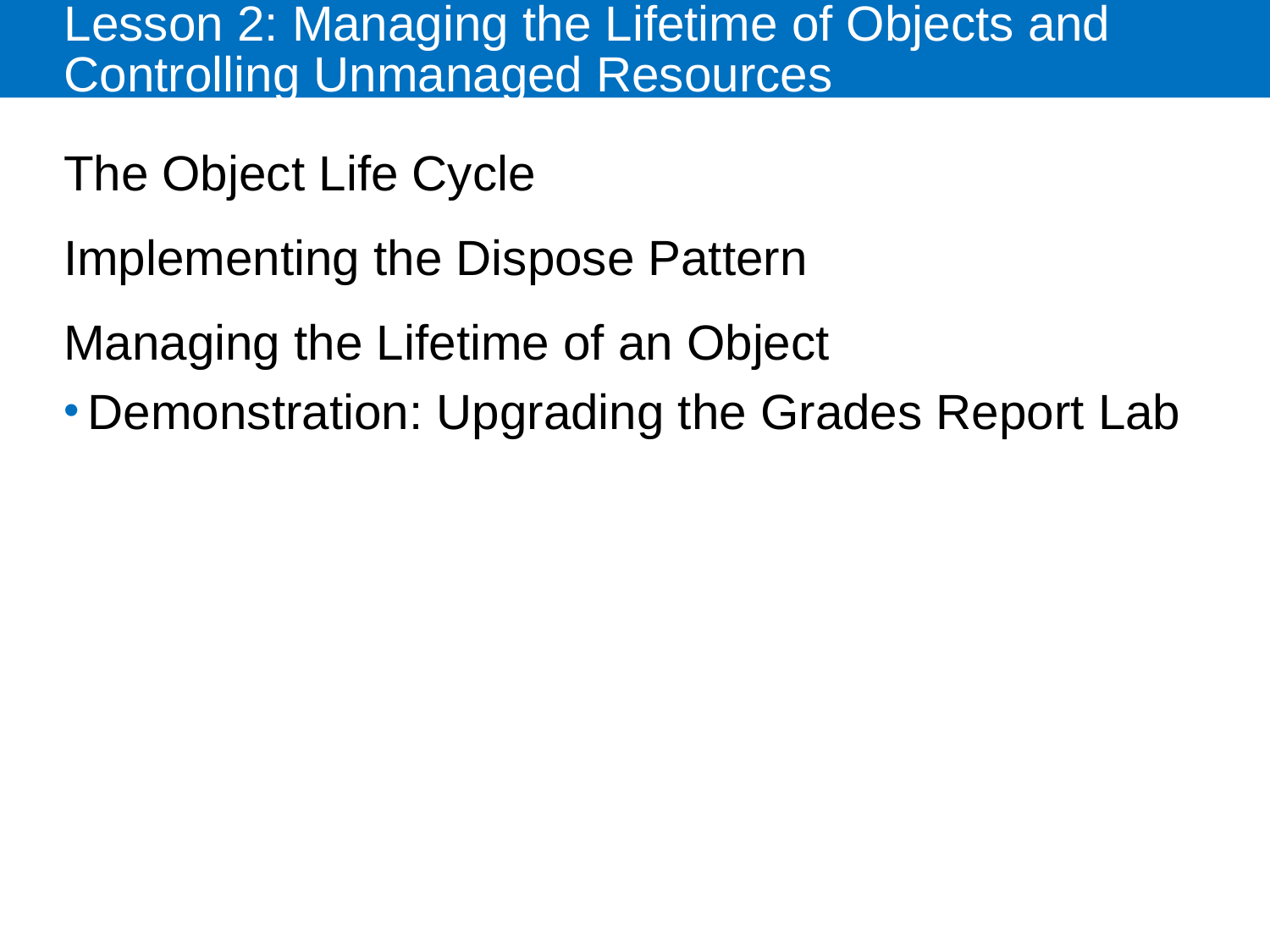

# Lesson 2: Managing the Lifetime of Objects and Controlling Unmanaged Resources
The Object Life Cycle
Implementing the Dispose Pattern
Managing the Lifetime of an Object
Demonstration: Upgrading the Grades Report Lab